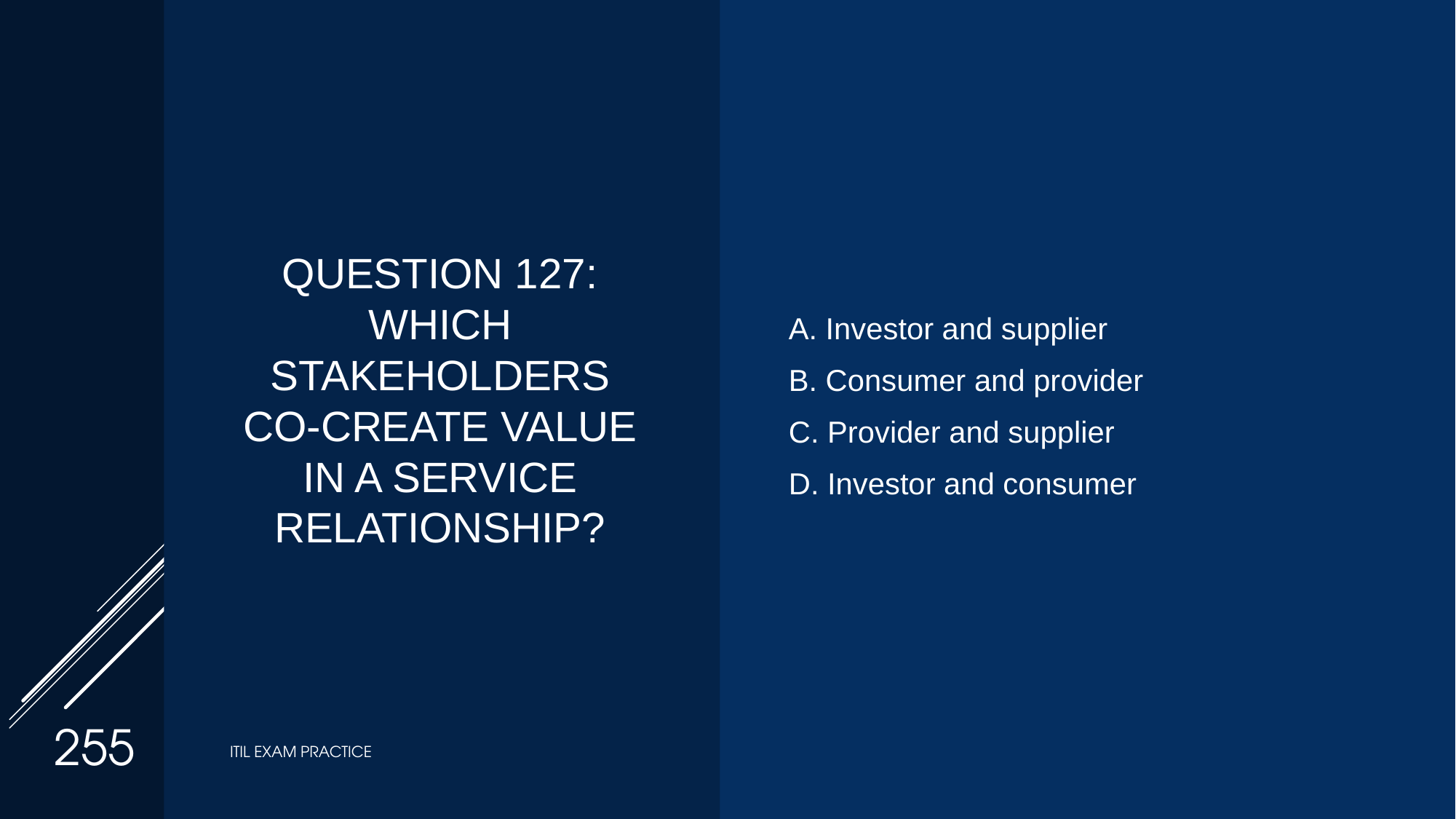

# Question 127: Which stakeholders co-create value in a service relationship?
A. Investor and supplier
B. Consumer and provider
C. Provider and supplier
D. Investor and consumer
255
ITIL EXAM PRACTICE